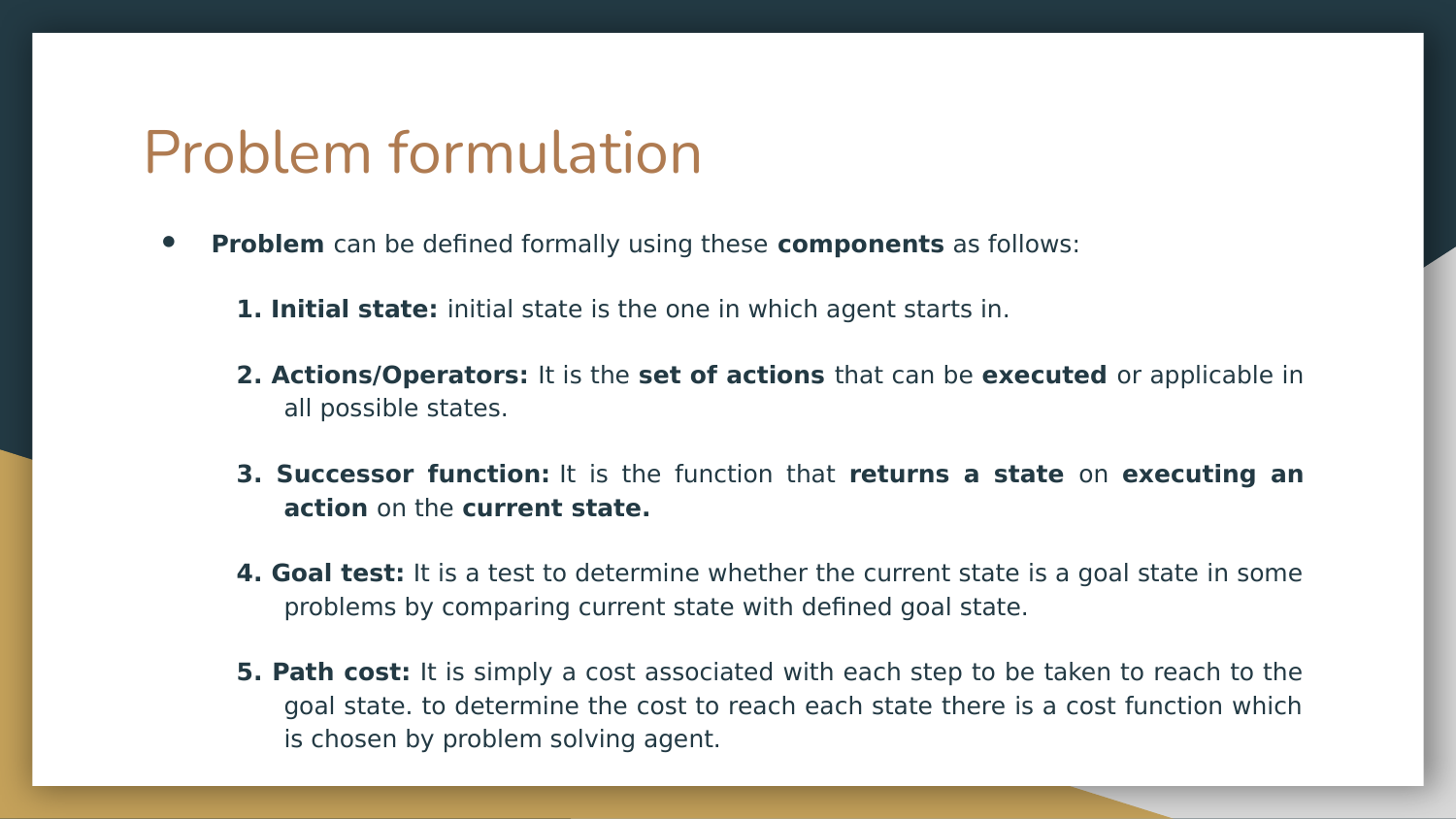

# Problem formulation
Problem can be defined formally using these components as follows:
1. Initial state: initial state is the one in which agent starts in.
2. Actions/Operators: It is the set of actions that can be executed or applicable in all possible states.
3. Successor function: It is the function that returns a state on executing an action on the current state.
4. Goal test: It is a test to determine whether the current state is a goal state in some problems by comparing current state with defined goal state.
5. Path cost: It is simply a cost associated with each step to be taken to reach to the goal state. to determine the cost to reach each state there is a cost function which is chosen by problem solving agent.